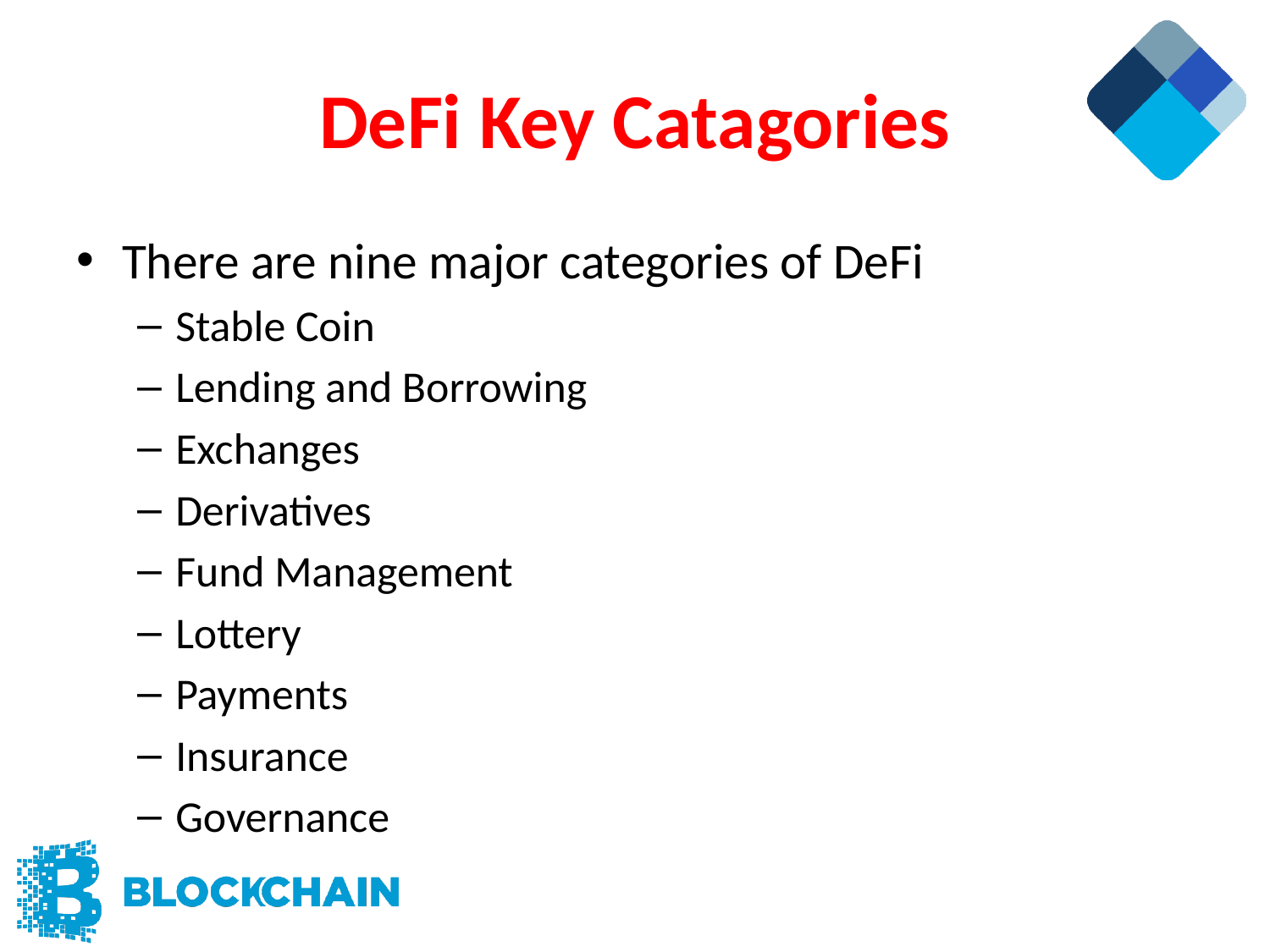

# DeFi Key Catagories
There are nine major categories of DeFi
Stable Coin
Lending and Borrowing
Exchanges
Derivatives
Fund Management
Lottery
Payments
Insurance
Governance